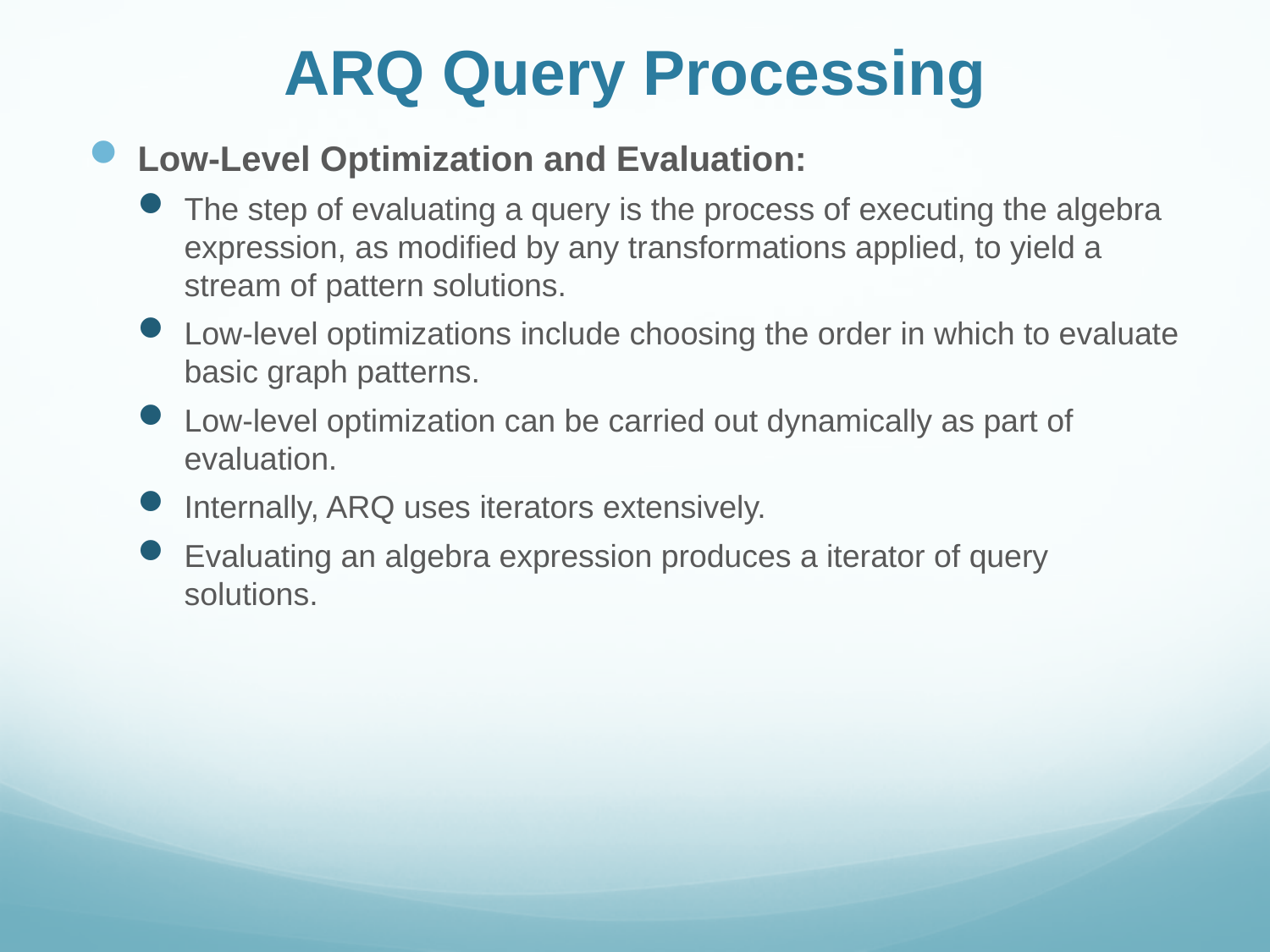

# ARQ Query Processing
Low-Level Optimization and Evaluation:
The step of evaluating a query is the process of executing the algebra expression, as modified by any transformations applied, to yield a stream of pattern solutions.
Low-level optimizations include choosing the order in which to evaluate basic graph patterns.
Low-level optimization can be carried out dynamically as part of evaluation.
Internally, ARQ uses iterators extensively.
Evaluating an algebra expression produces a iterator of query solutions.